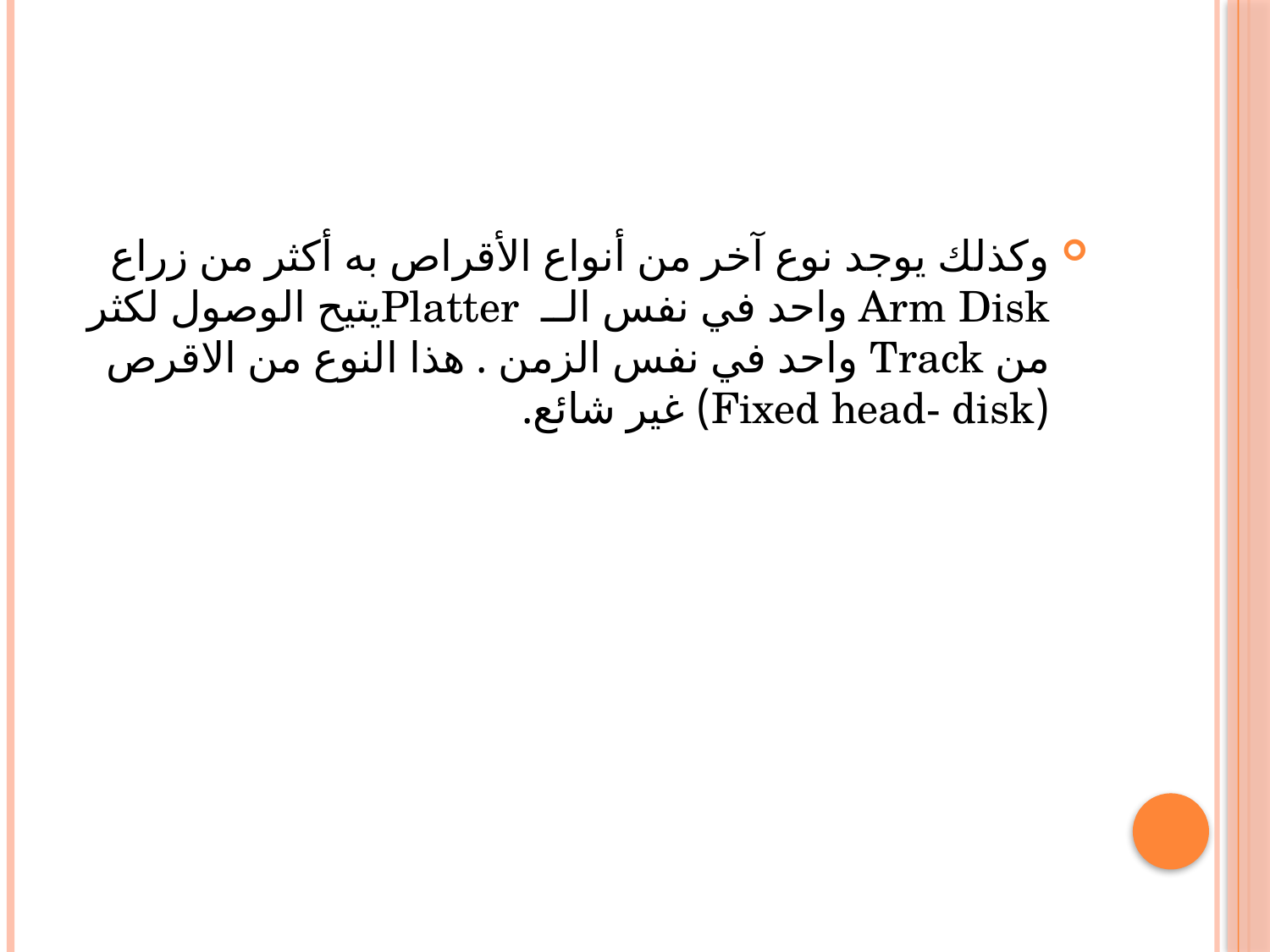

#
وكذلك يوجد نوع آخر من أنواع الأقراص به أكثر من زراع Arm Disk واحد في نفس الــ  Platterيتيح الوصول لكثر من Track واحد في نفس الزمن . هذا النوع من الاقرص (Fixed head- disk) غير شائع.